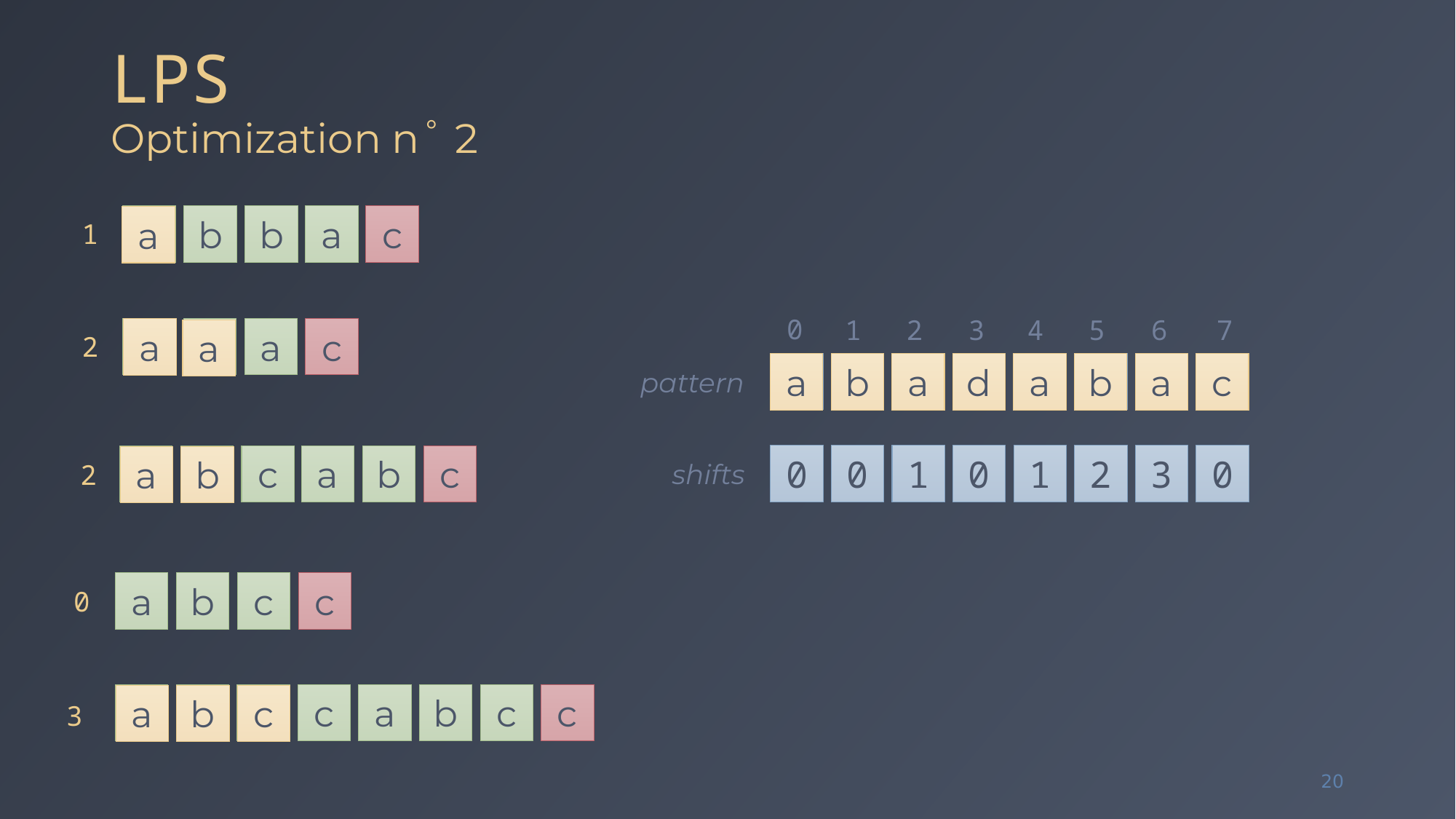

# LPS Optimization n˚ 2
a
b
b
a
c
a
1
0
1
2
3
4
5
6
7
a
a
a
c
a
a
2
a
b
a
c
a
b
a
c
a
b
a
d
a
b
a
c
pattern
0
0
1
0
1
2
3
0
a
b
c
a
b
c
a
b
shifts
2
a
b
c
c
0
a
b
c
c
a
b
c
c
a
b
c
3
20